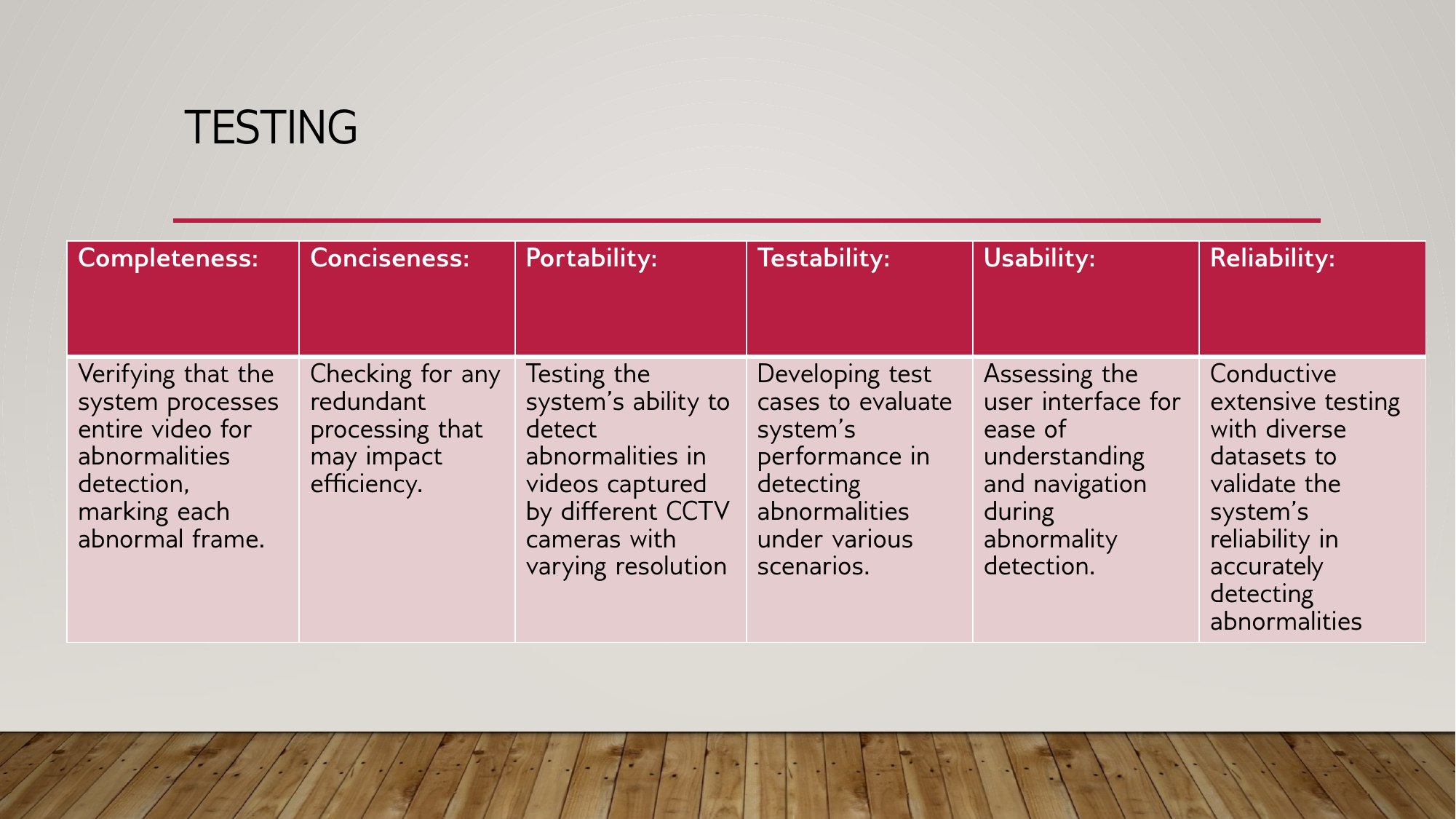

# Testing
| Completeness: | Conciseness: | Portability: | Testability: | Usability: | Reliability: |
| --- | --- | --- | --- | --- | --- |
| Verifying that the system processes entire video for abnormalities detection, marking each abnormal frame. | Checking for any redundant processing that may impact efficiency. | Testing the system’s ability to detect abnormalities in videos captured by different CCTV cameras with varying resolution | Developing test cases to evaluate system’s performance in detecting abnormalities under various scenarios. | Assessing the user interface for ease of understanding and navigation during abnormality detection. | Conductive extensive testing with diverse datasets to validate the system’s reliability in accurately detecting abnormalities |